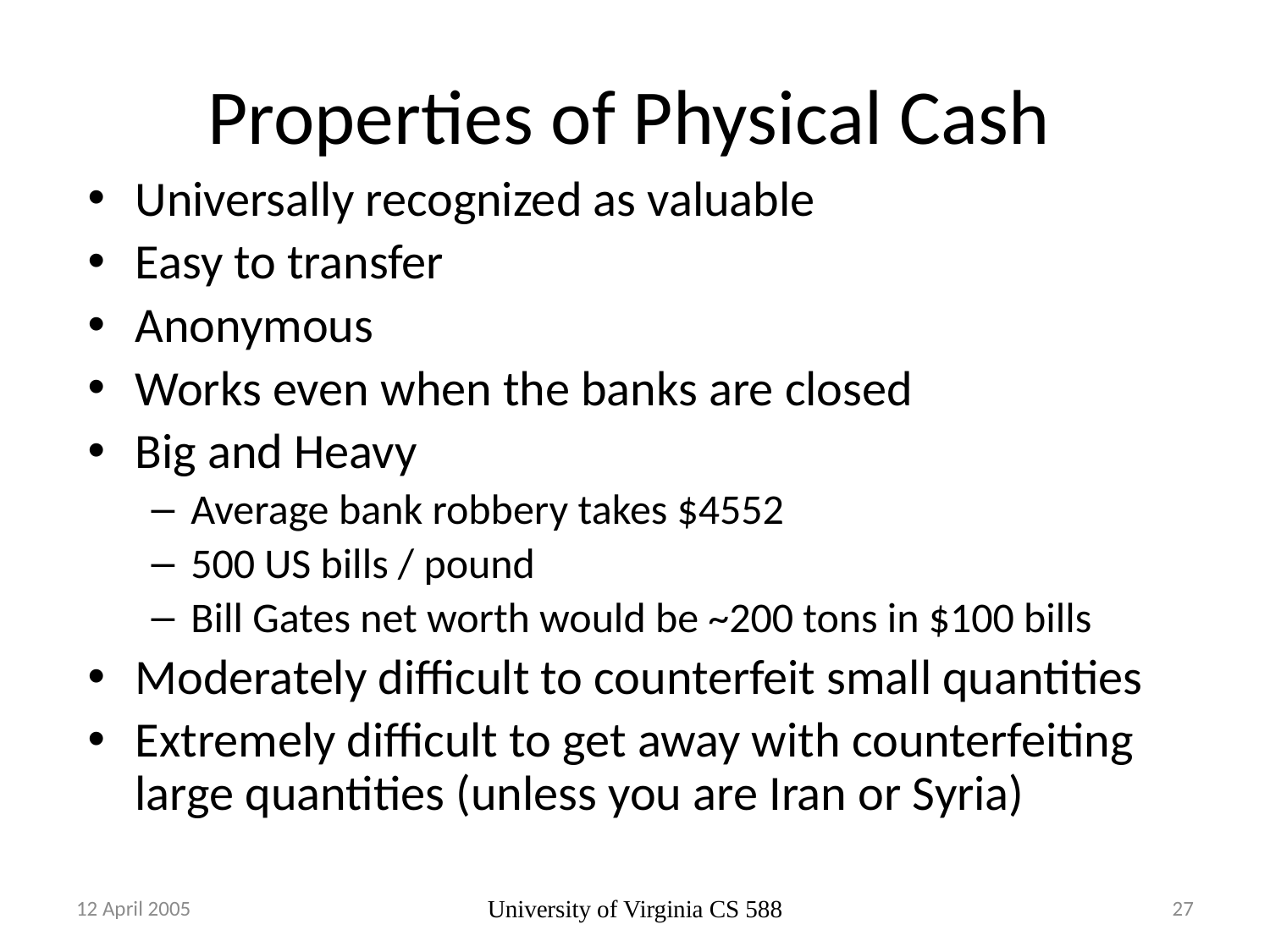

# Properties of Physical Cash
Universally recognized as valuable
Easy to transfer
Anonymous
Works even when the banks are closed
Big and Heavy
Average bank robbery takes $4552
500 US bills / pound
Bill Gates net worth would be ~200 tons in $100 bills
Moderately difficult to counterfeit small quantities
Extremely difficult to get away with counterfeiting large quantities (unless you are Iran or Syria)
12 April 2005
University of Virginia CS 588
27